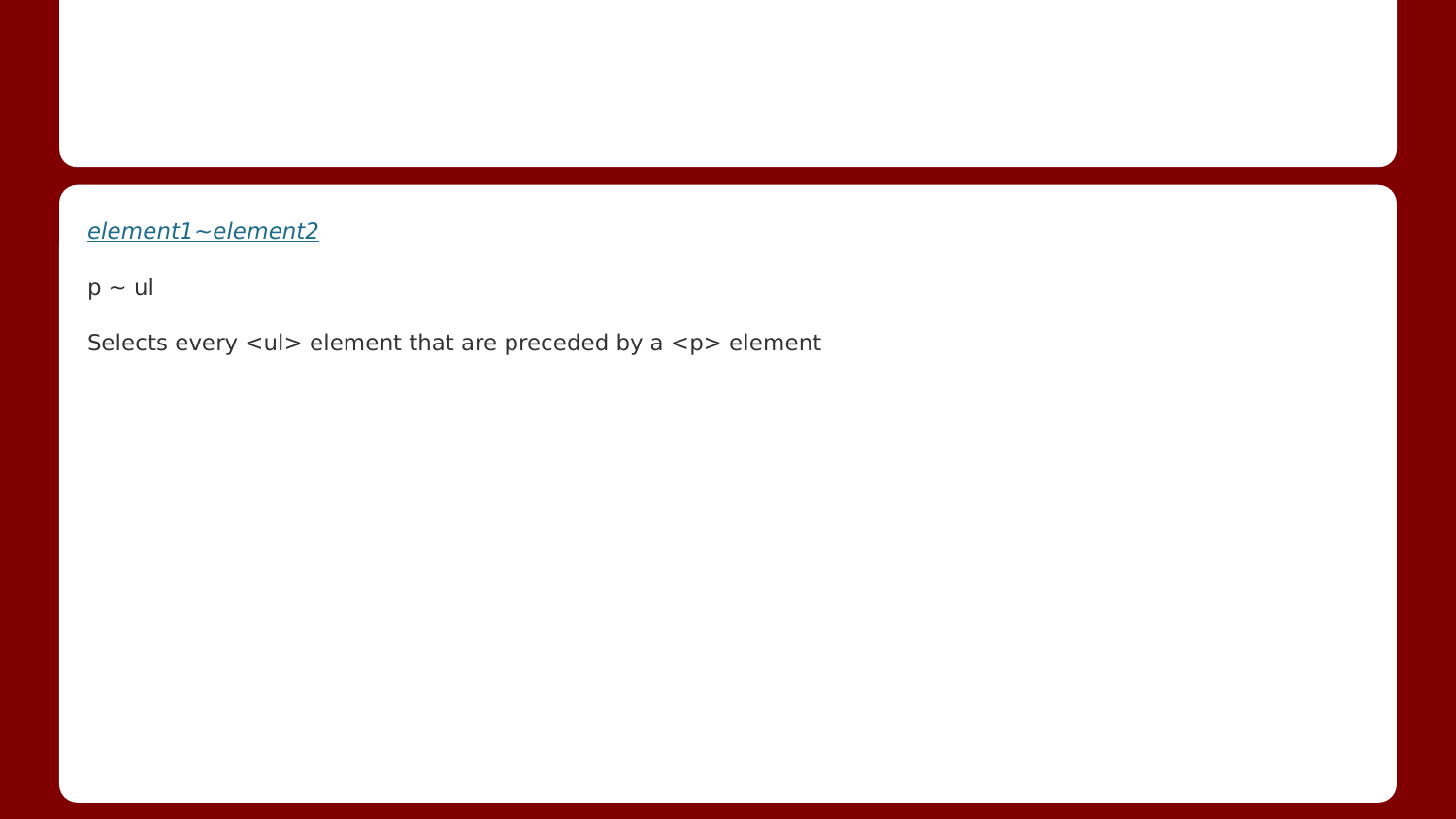

#
element1~element2
p ~ ul
Selects every <ul> element that are preceded by a <p> element